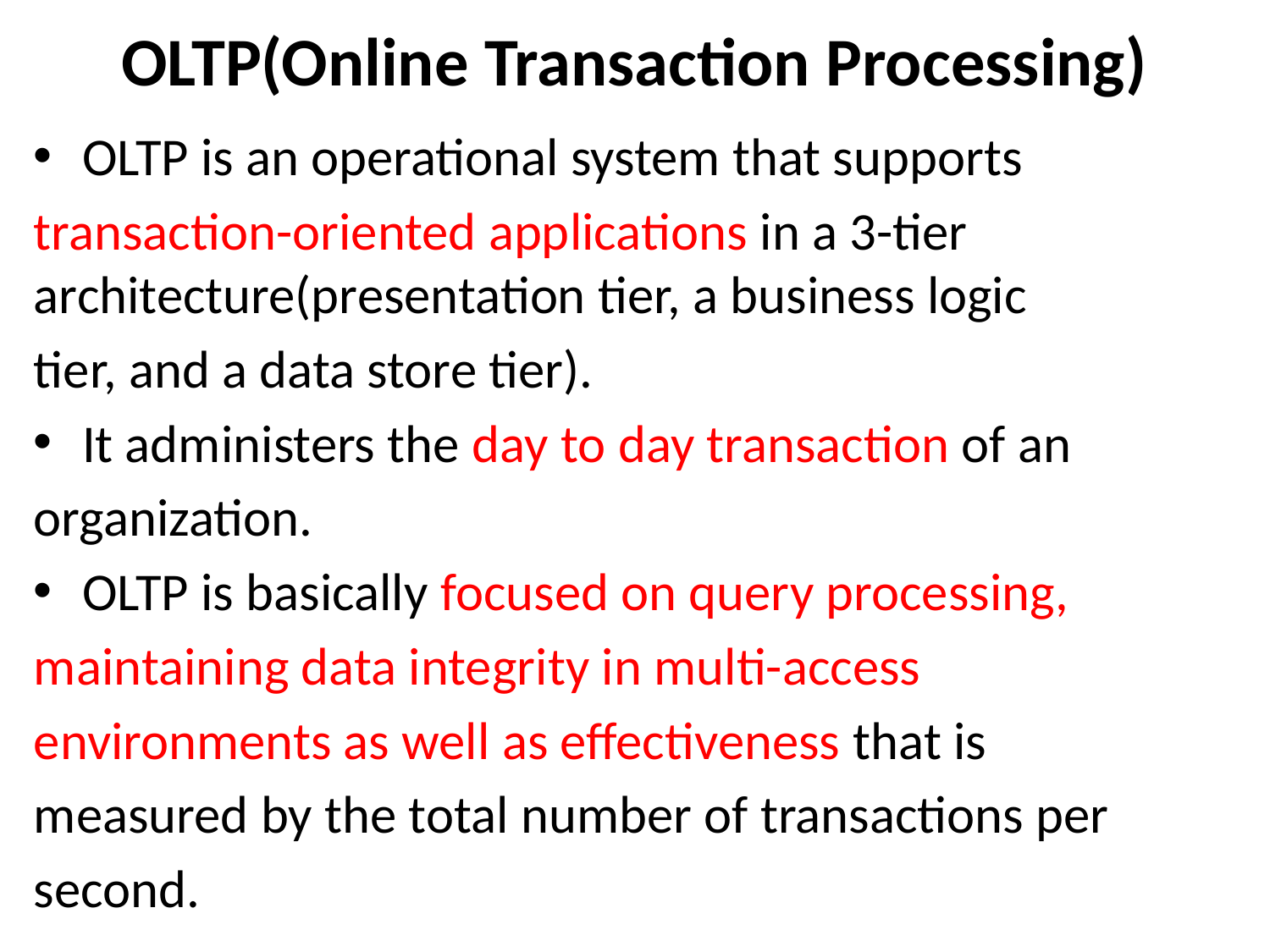

# OLTP(Online Transaction Processing)
OLTP is an operational system that supports
transaction-oriented applications in a 3-tier architecture(presentation tier, a business logic
tier, and a data store tier).
It administers the day to day transaction of an
organization.
OLTP is basically focused on query processing,
maintaining data integrity in multi-access
environments as well as effectiveness that is
measured by the total number of transactions per
second.